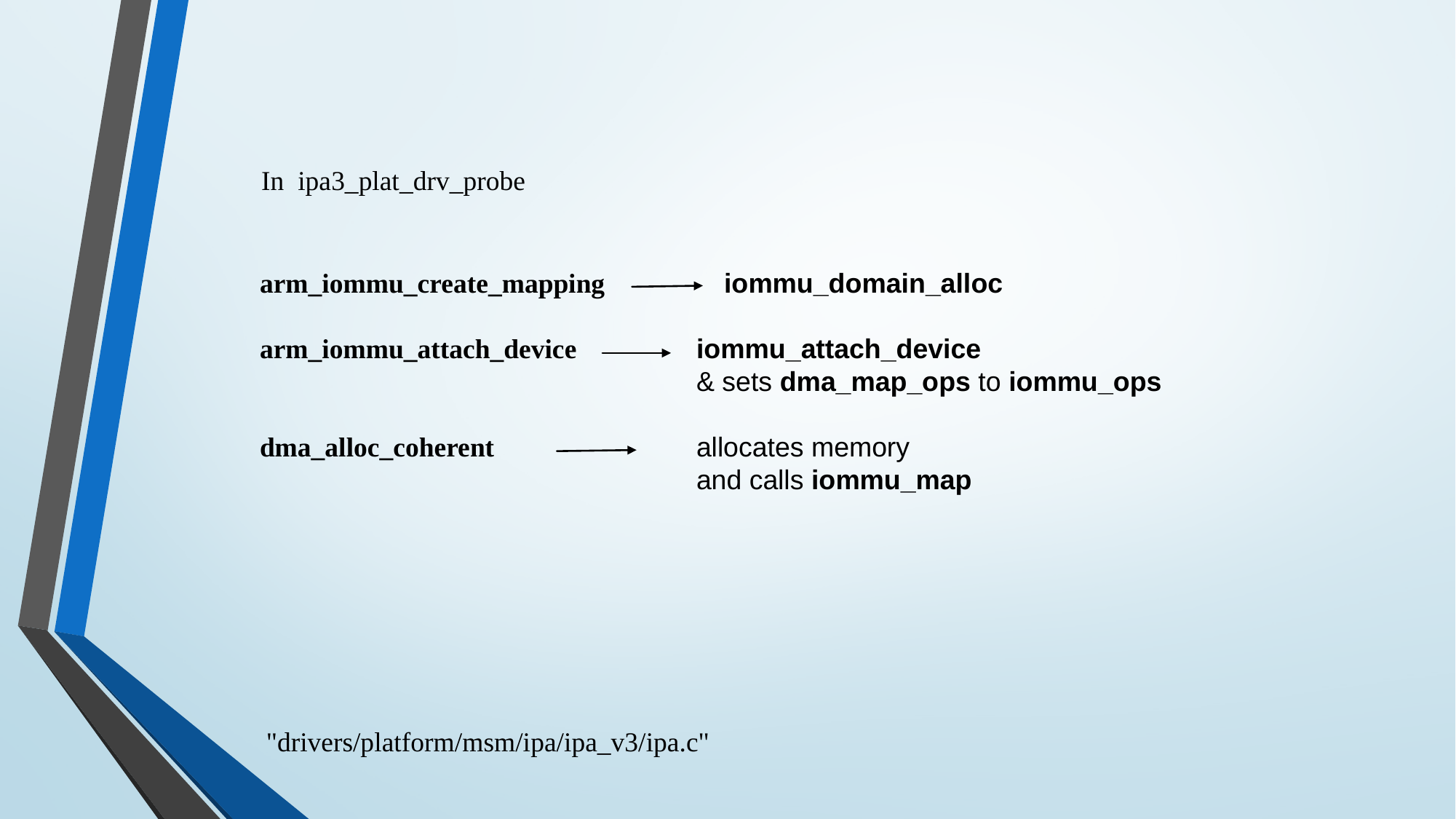

In  ipa3_plat_drv_probe
arm_iommu_create_mapping  	    iommu_domain_alloc

arm_iommu_attach_device		iommu_attach_device
				& sets dma_map_ops to iommu_ops

dma_alloc_coherent		allocates memory
				and calls iommu_map

"drivers/platform/msm/ipa/ipa_v3/ipa.c"